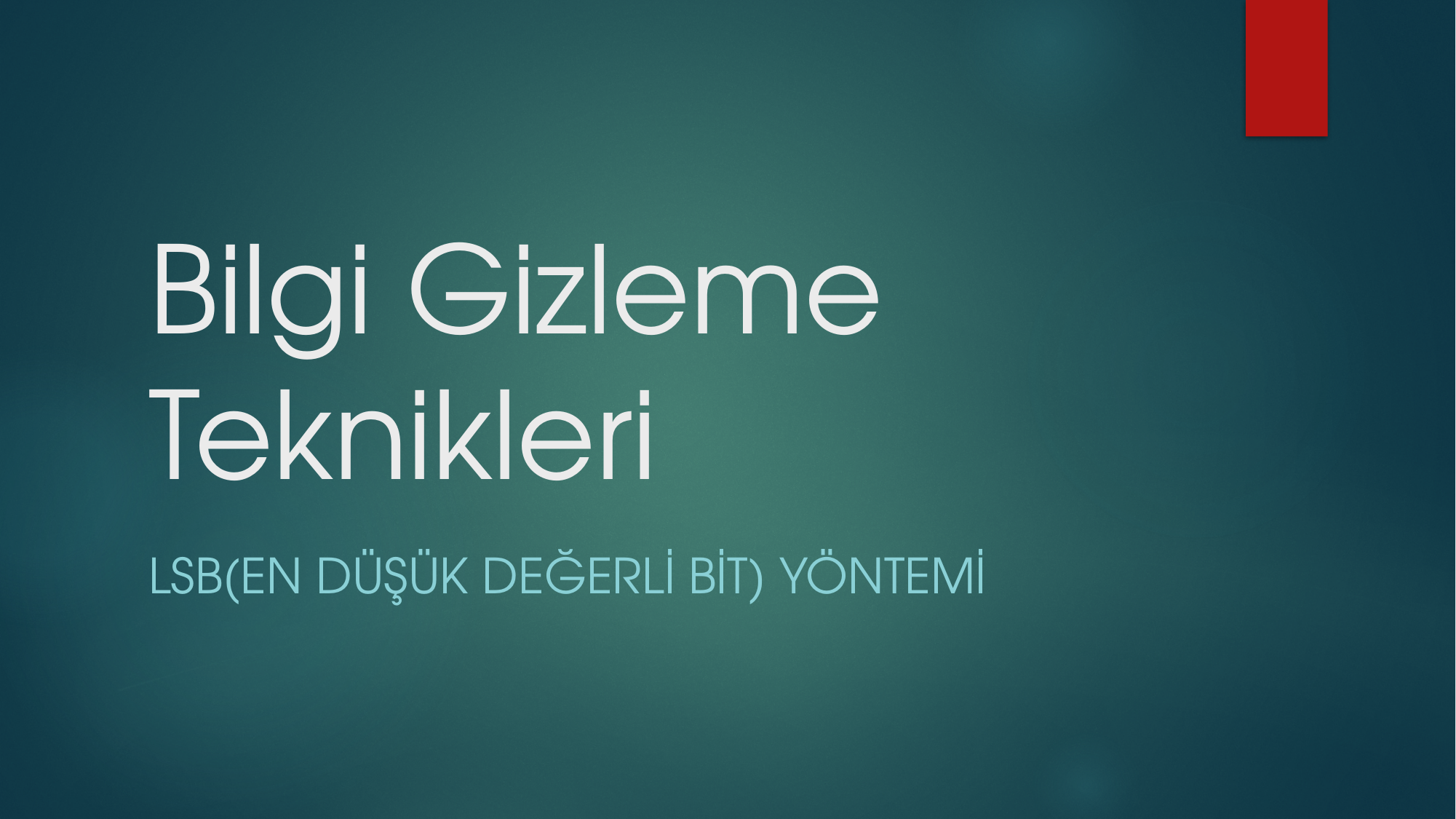

# Bilgi Gizleme Teknikleri
LSB(En düşük DEĞERLİ BİT) YÖNTEMİ